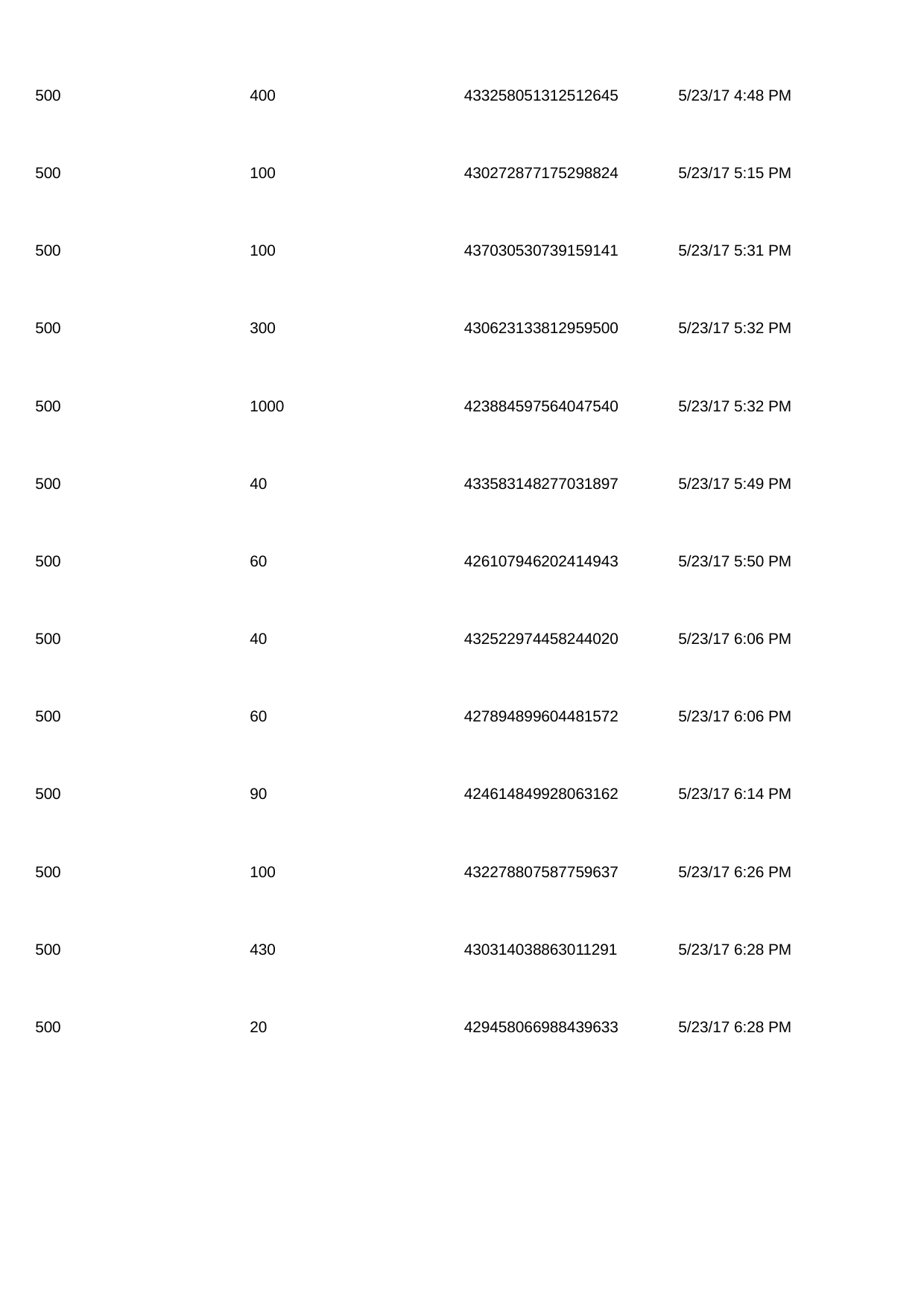

500
400
433258051312512645
5/23/17 4:48 PM
 500
100
430272877175298824
5/23/17 5:15 PM
 500
100
437030530739159141
5/23/17 5:31 PM
 500
300
430623133812959500
5/23/17 5:32 PM
 500
1000
423884597564047540
5/23/17 5:32 PM
 500
40
433583148277031897
5/23/17 5:49 PM
 500
60
426107946202414943
5/23/17 5:50 PM
 500
40
432522974458244020
5/23/17 6:06 PM
 500
60
427894899604481572
5/23/17 6:06 PM
 500
90
424614849928063162
5/23/17 6:14 PM
 500
100
432278807587759637
5/23/17 6:26 PM
 500
430
430314038863011291
5/23/17 6:28 PM
 500
20
429458066988439633
5/23/17 6:28 PM